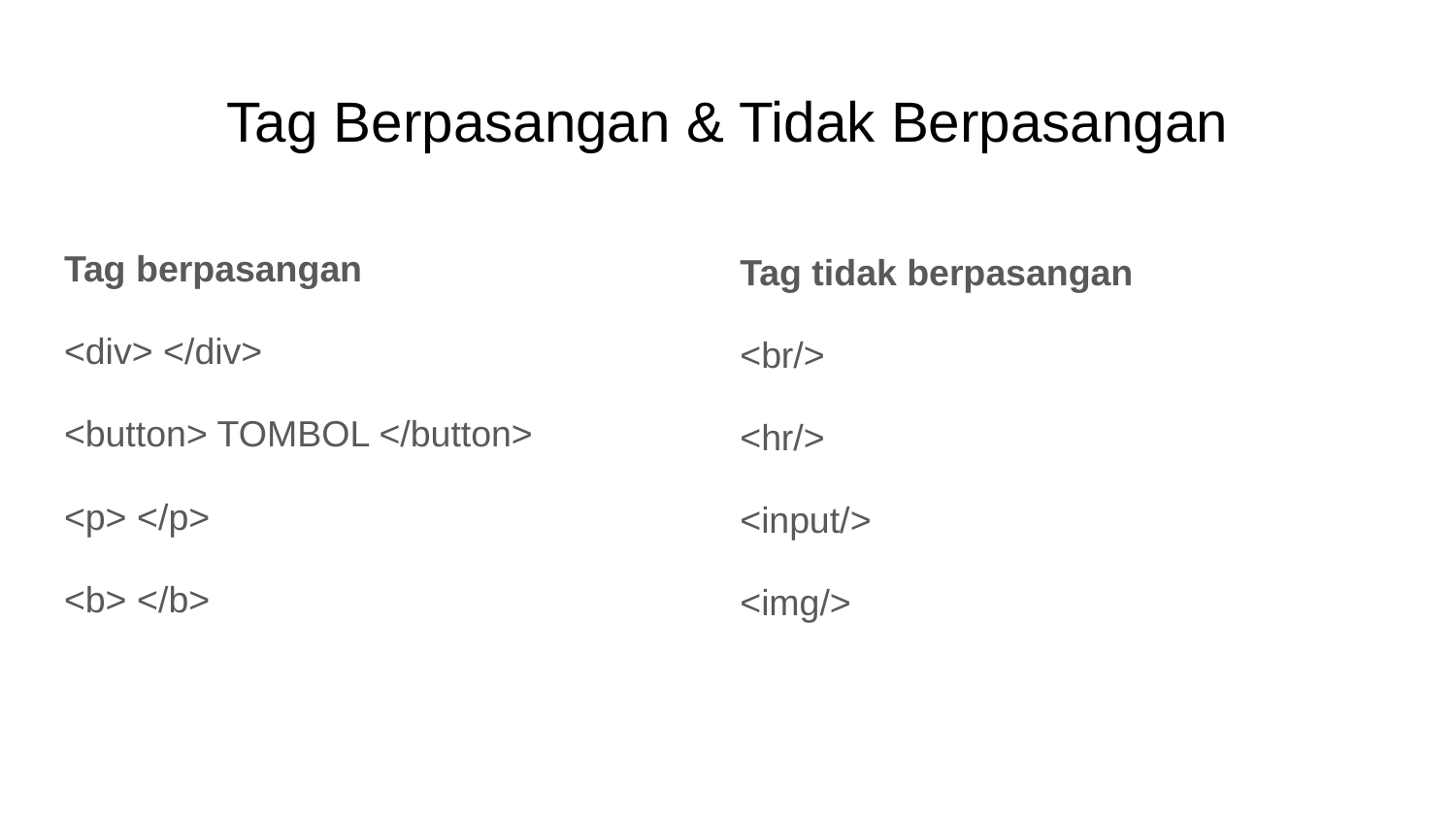

# Tag Berpasangan & Tidak Berpasangan
Tag berpasangan
<div> </div>
<button> TOMBOL </button>
<p> </p>
<b> </b>

Tag tidak berpasangan
<br/>
<hr/>
<input/>
<img/>